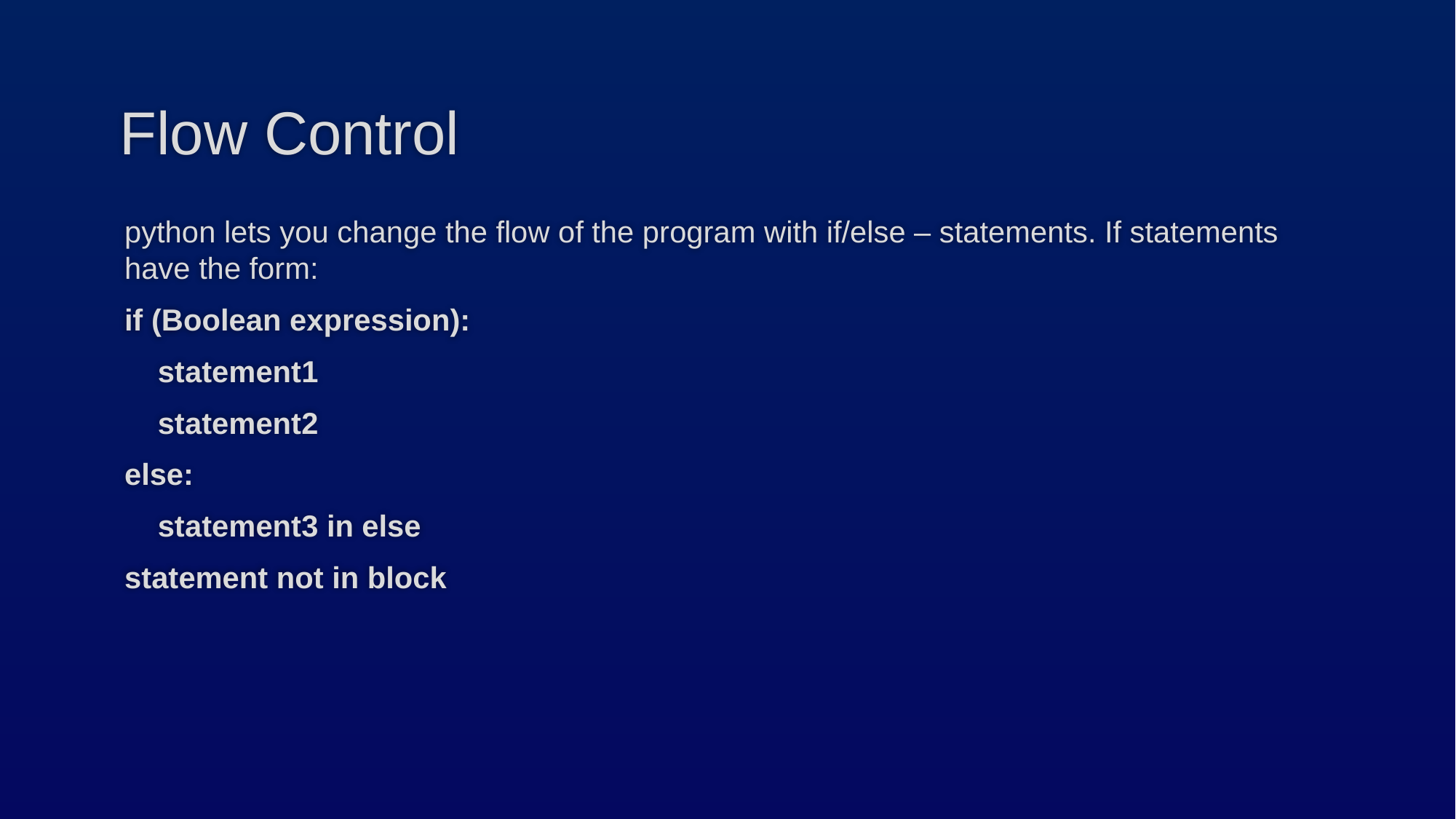

# Flow Control
python lets you change the flow of the program with if/else – statements. If statements have the form:
if (Boolean expression):
    statement1
    statement2
else:
    statement3 in else
statement not in block